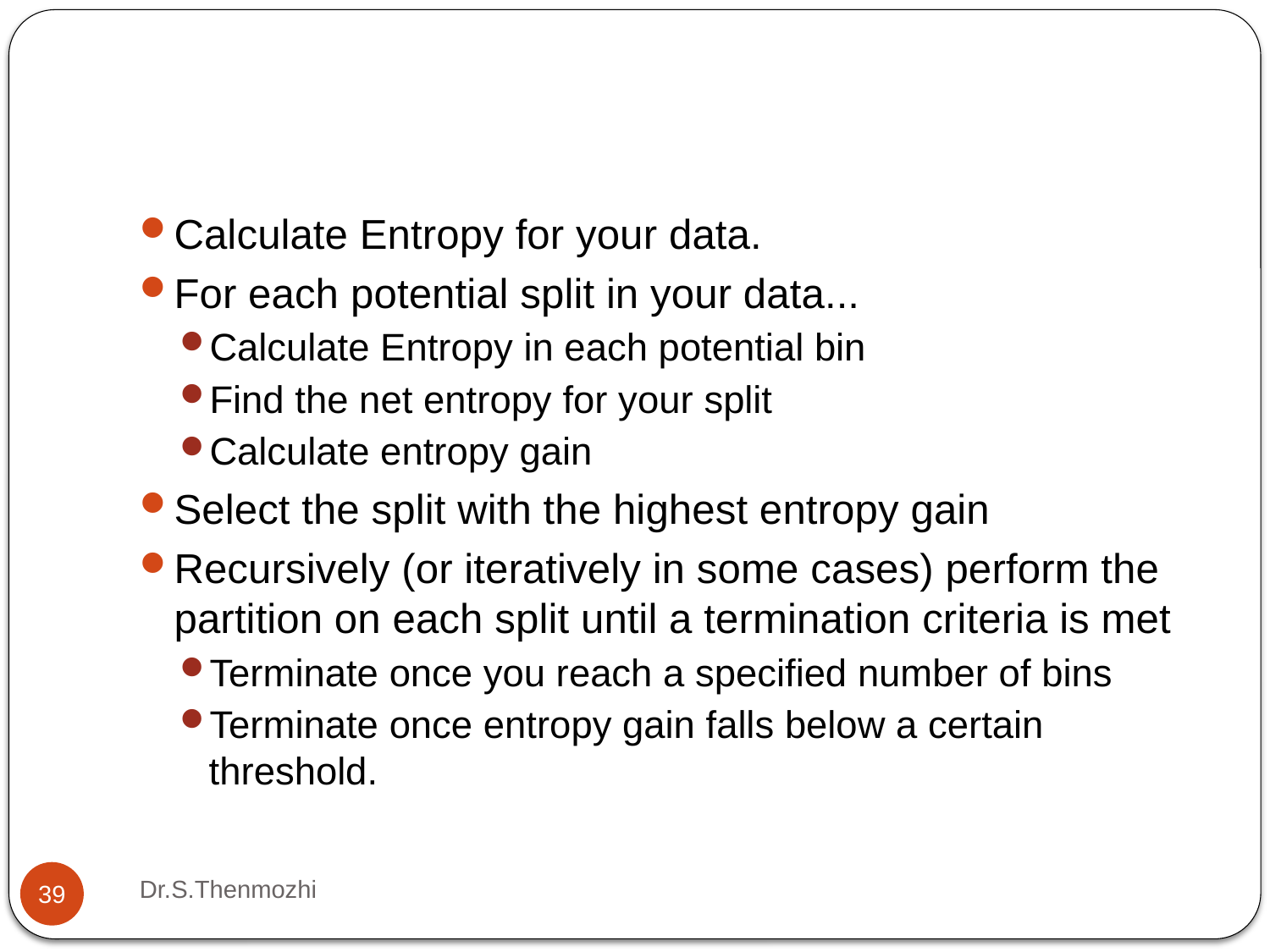

#
Calculate Entropy for your data.
For each potential split in your data...
Calculate Entropy in each potential bin
Find the net entropy for your split
Calculate entropy gain
Select the split with the highest entropy gain
Recursively (or iteratively in some cases) perform the partition on each split until a termination criteria is met
Terminate once you reach a specified number of bins
Terminate once entropy gain falls below a certain threshold.

Dr.S.Thenmozhi
39